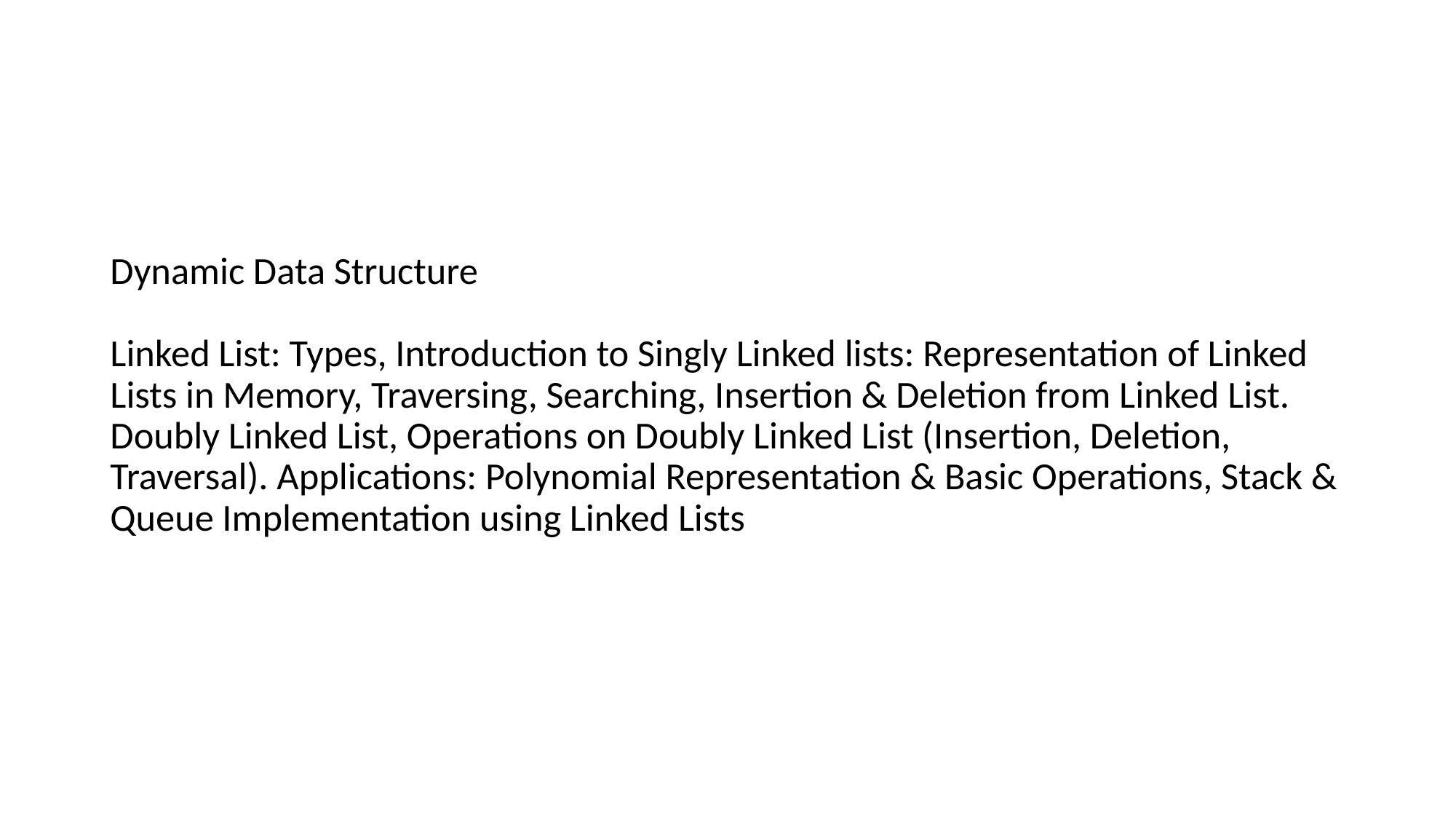

# Dynamic Data Structure Linked List: Types, Introduction to Singly Linked lists: Representation of Linked Lists in Memory, Traversing, Searching, Insertion & Deletion from Linked List. Doubly Linked List, Operations on Doubly Linked List (Insertion, Deletion, Traversal). Applications: Polynomial Representation & Basic Operations, Stack & Queue Implementation using Linked Lists